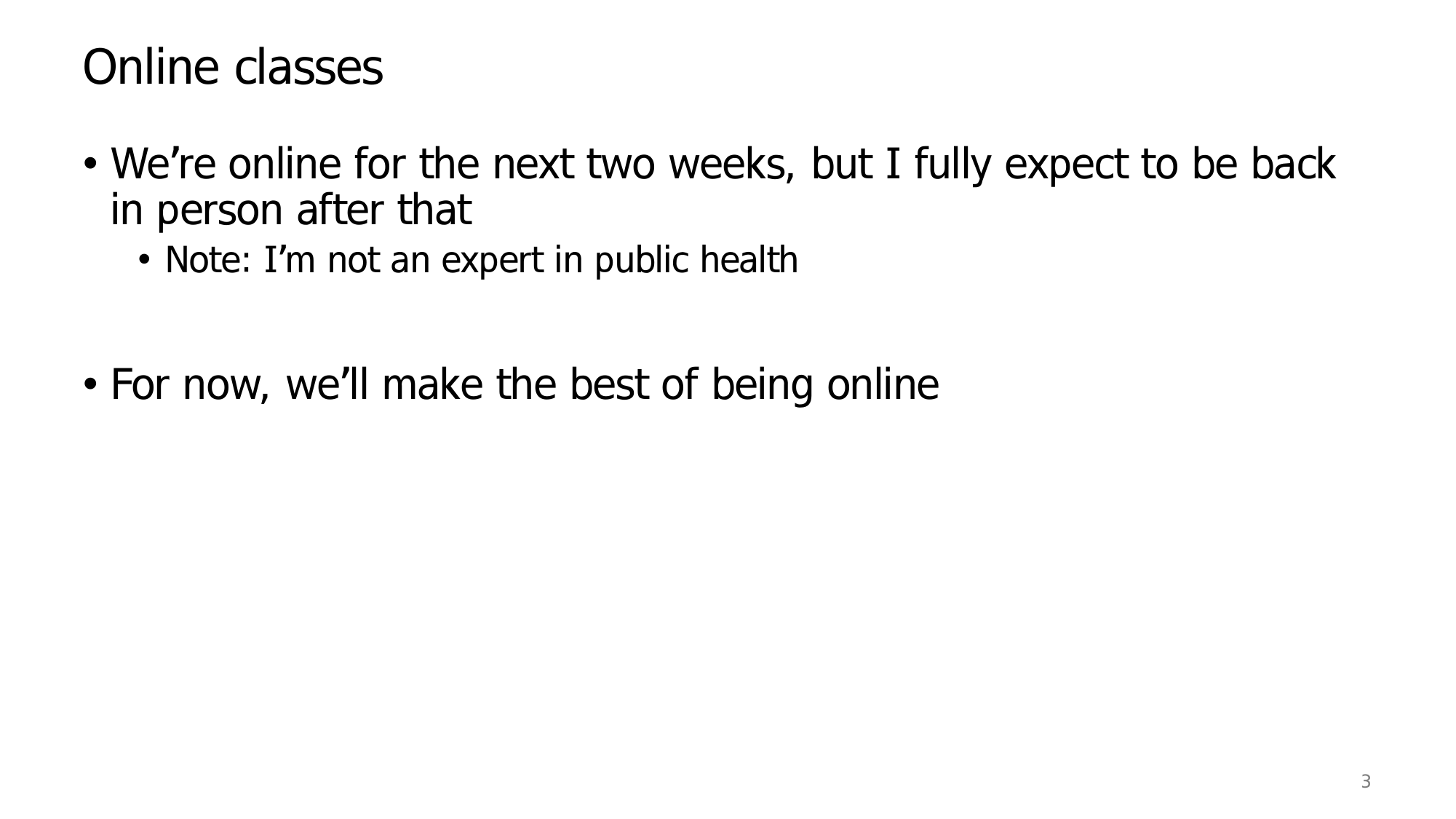

# Online classes
We’re online for the next two weeks, but I fully expect to be back in person after that
Note: I’m not an expert in public health

For now, we’ll make the best of being online
3